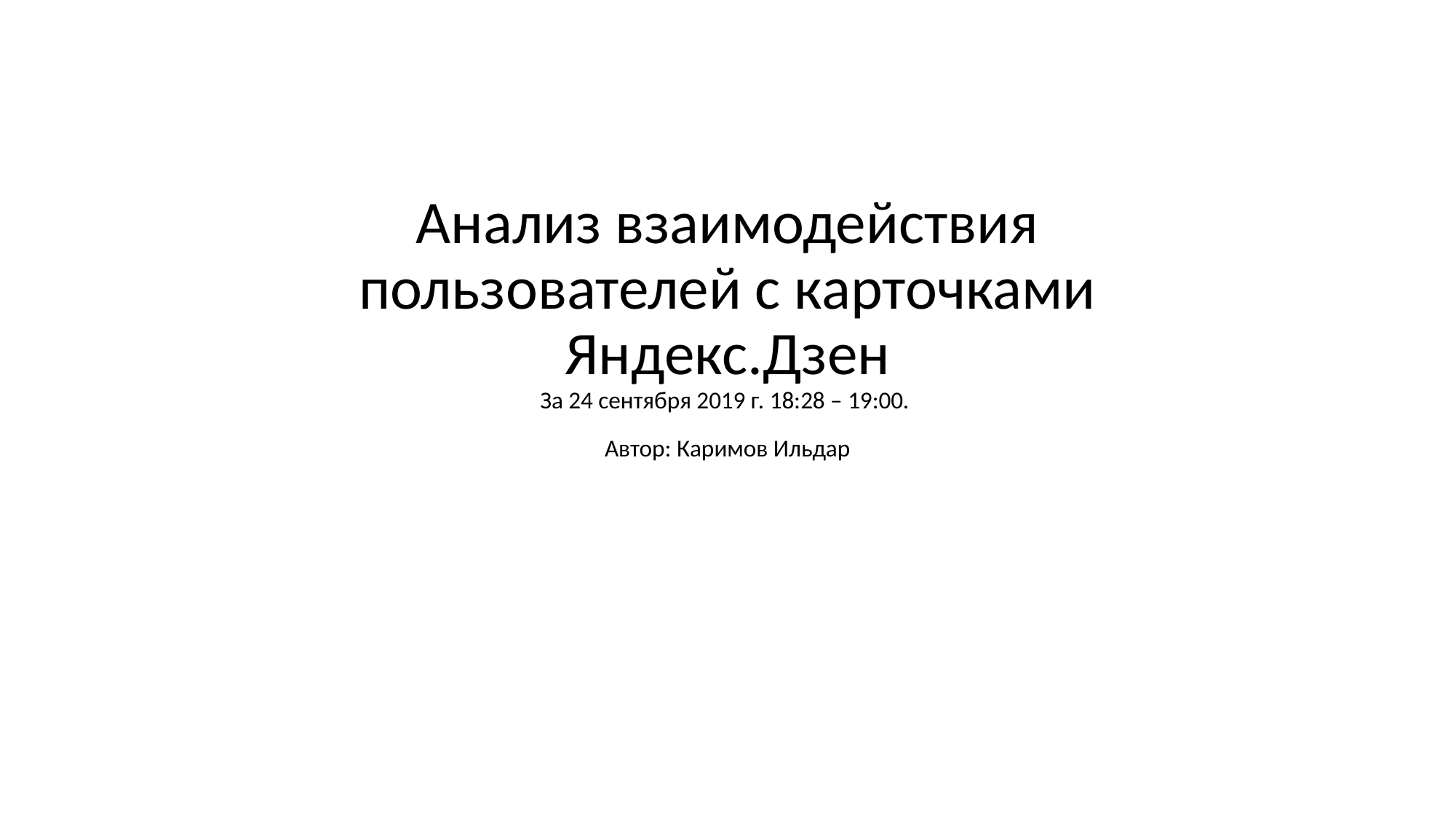

# Анализ взаимодействия пользователей с карточками Яндекс.Дзен За 24 сентября 2019 г. 18:28 – 19:00.
Автор: Каримов Ильдар